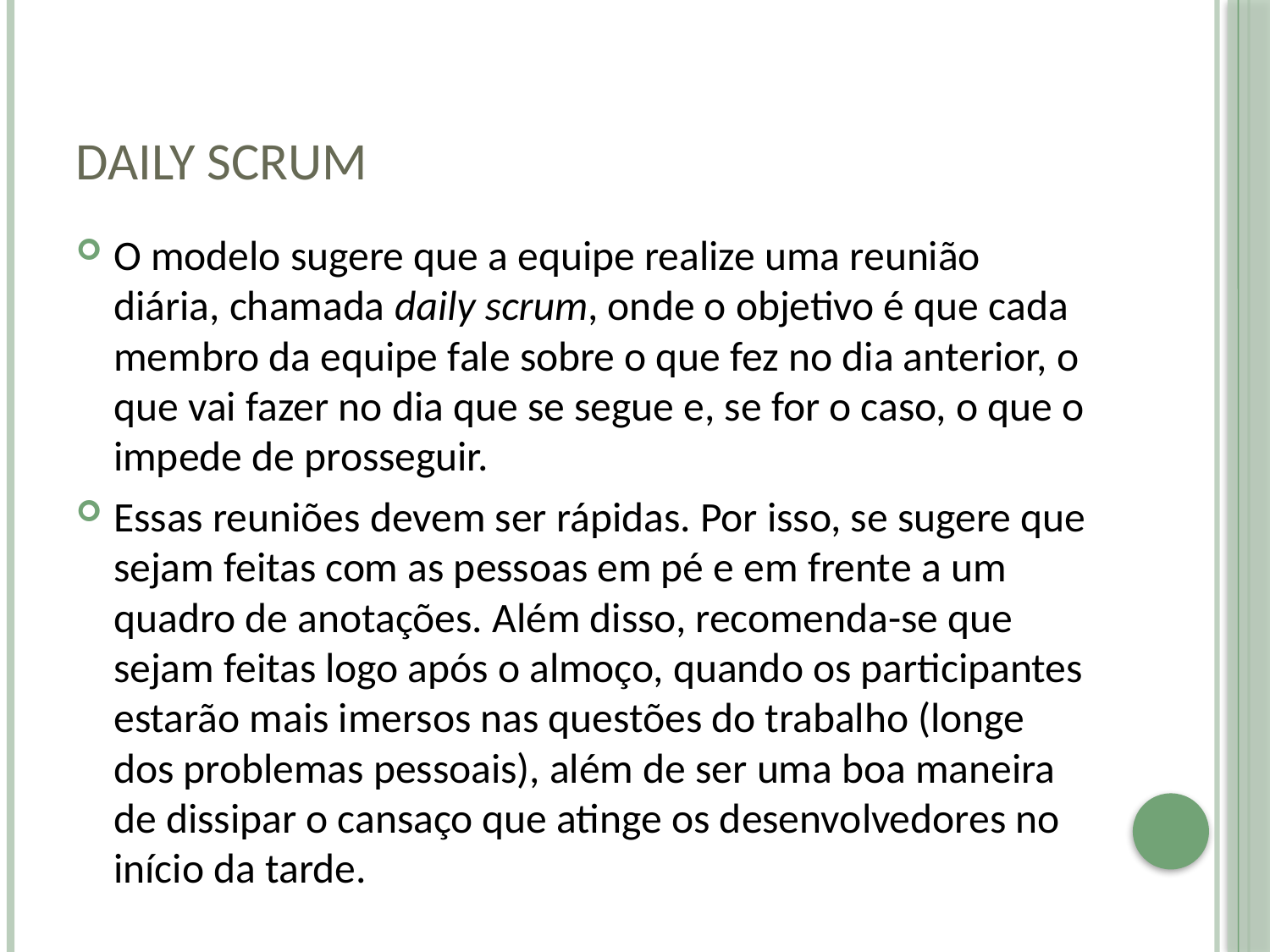

# Daily scrum
O modelo sugere que a equipe realize uma reunião diária, chamada daily scrum, onde o objetivo é que cada membro da equipe fale sobre o que fez no dia anterior, o que vai fazer no dia que se segue e, se for o caso, o que o impede de prosseguir.
Essas reuniões devem ser rápidas. Por isso, se sugere que sejam feitas com as pessoas em pé e em frente a um quadro de anotações. Além disso, recomenda-se que sejam feitas logo após o almoço, quando os participantes estarão mais imersos nas questões do trabalho (longe dos problemas pessoais), além de ser uma boa maneira de dissipar o cansaço que atinge os desenvolvedores no início da tarde.